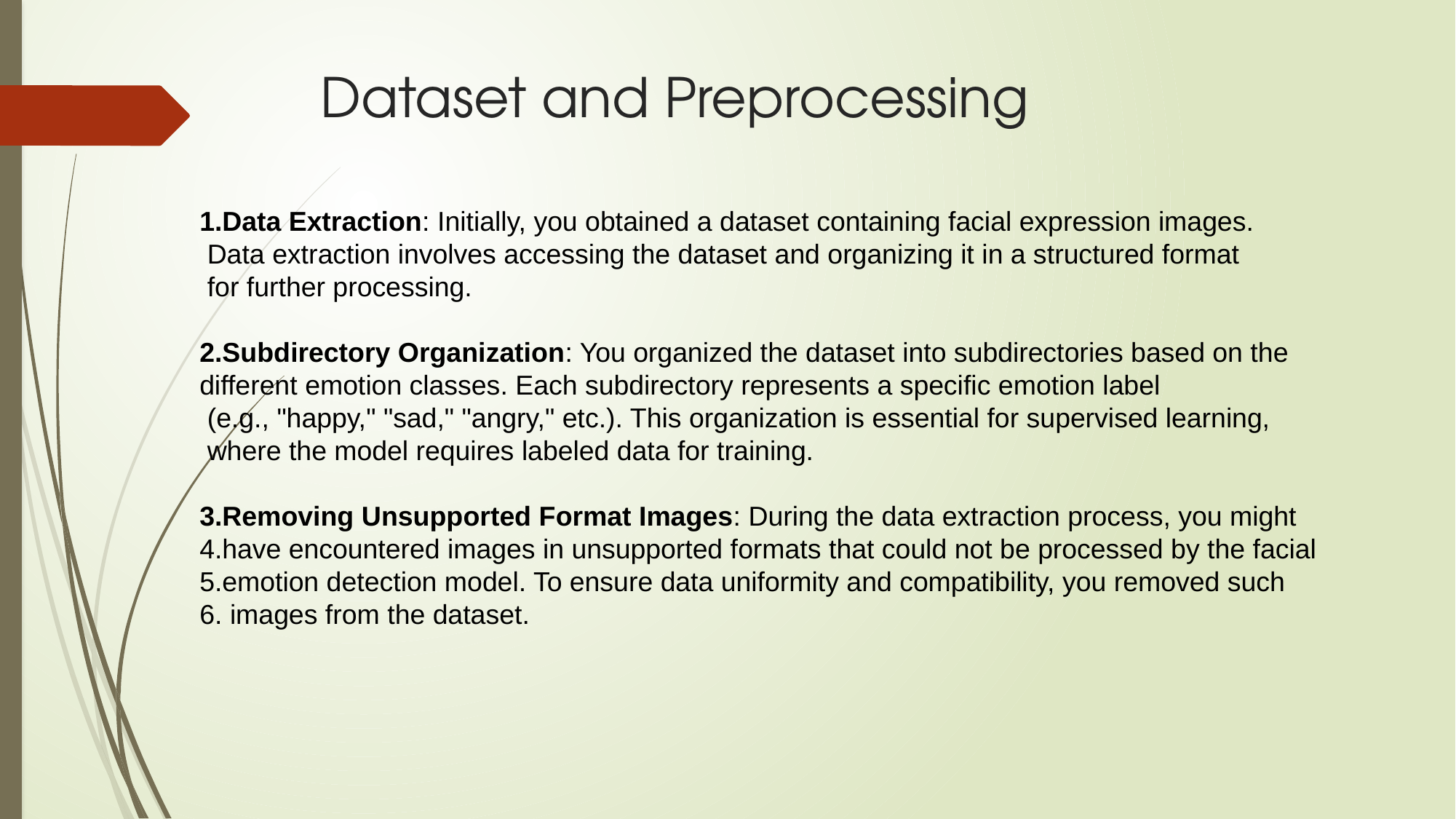

# Dataset and Preprocessing

Data Extraction: Initially, you obtained a dataset containing facial expression images.
 Data extraction involves accessing the dataset and organizing it in a structured format
 for further processing.

Subdirectory Organization: You organized the dataset into subdirectories based on the
different emotion classes. Each subdirectory represents a specific emotion label
 (e.g., "happy," "sad," "angry," etc.). This organization is essential for supervised learning,
 where the model requires labeled data for training.

Removing Unsupported Format Images: During the data extraction process, you might
have encountered images in unsupported formats that could not be processed by the facial
emotion detection model. To ensure data uniformity and compatibility, you removed such
 images from the dataset.